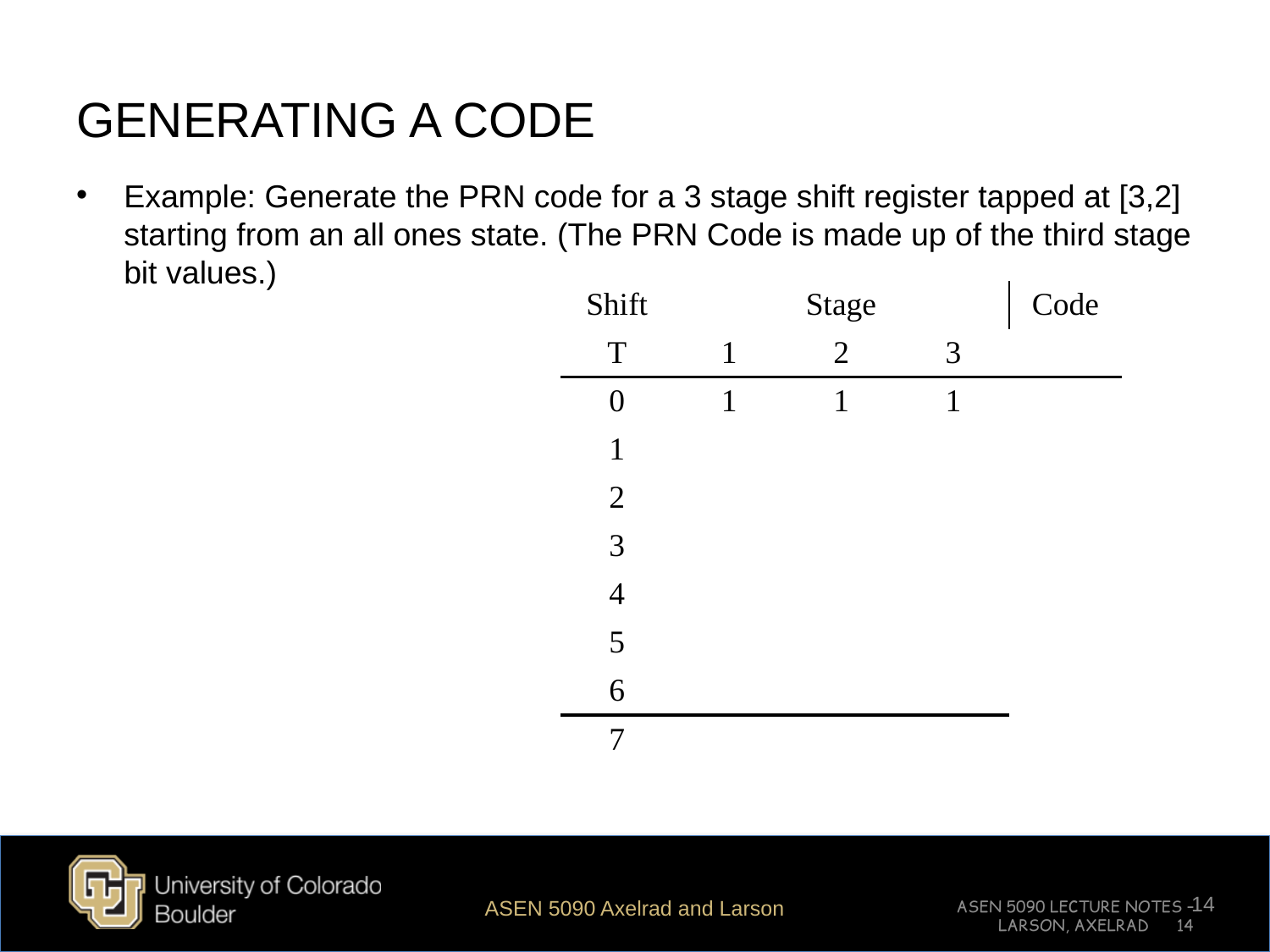

# GENERATING A CODE
Example: Generate the PRN code for a 3 stage shift register tapped at [3,2] starting from an all ones state. (The PRN Code is made up of the third stage bit values.)

| Shift | Stage |  |  | Code |
| --- | --- | --- | --- | --- |
| T | 1 | 2 | 3 |  |
| 0 | 1 | 1 | 1 |  |
| 1 |  |  |  |  |
| 2 |  |  |  |  |
| 3 |  |  |  |  |
| 4 |  |  |  |  |
| 5 |  |  |  |  |
| 6 |  |  |  |  |
| 7 |  |  |  |  |
14
ASEN 5090 Axelrad and Larson

ASEN 5090 LECTURE NOTES – LARSON, AXELRAD      14